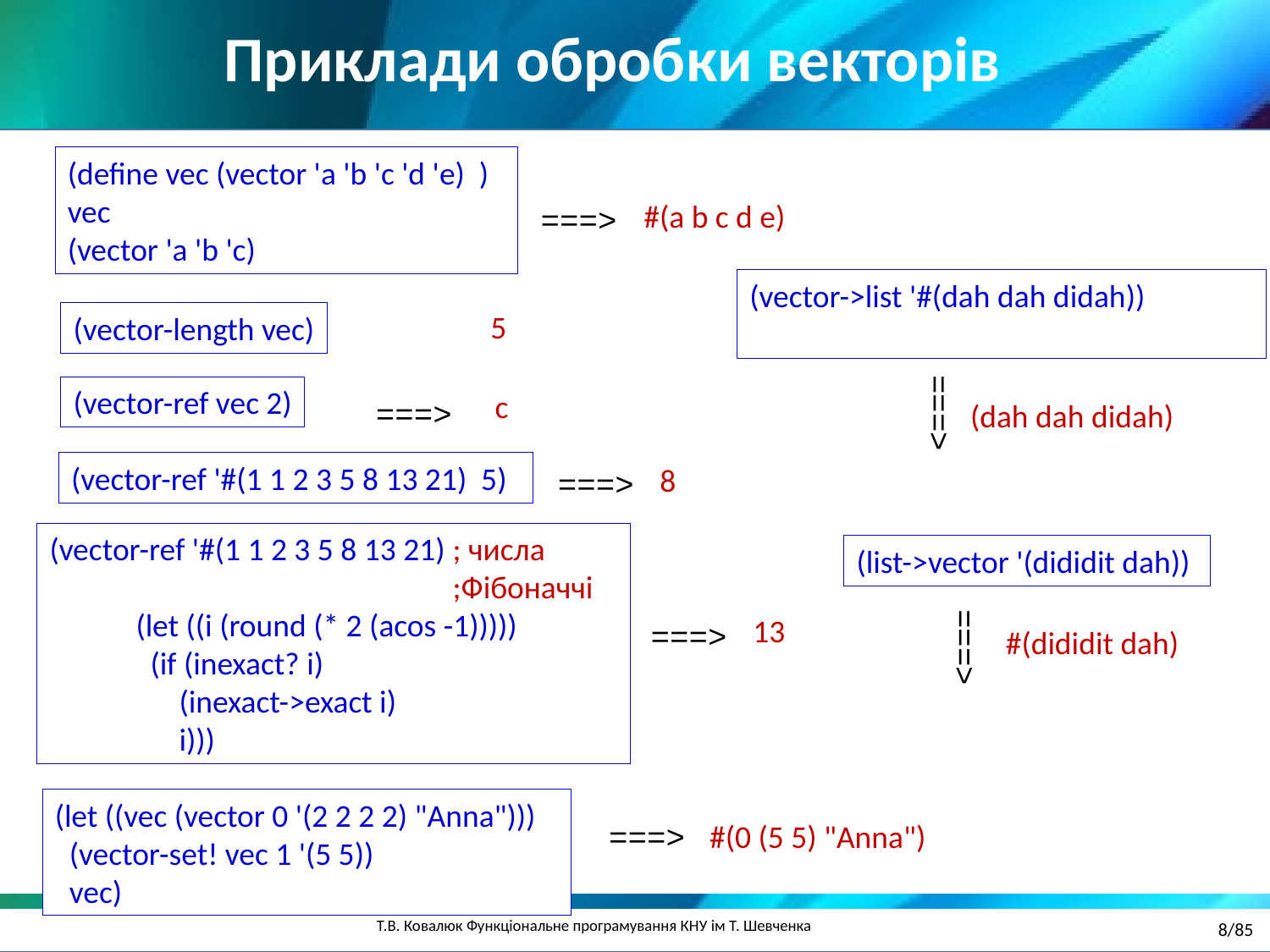

Приклади обробки векторів
(define vec (vector 'a 'b 'c 'd 'e)  )
vec
(vector 'a 'b 'c)
#(a b c d e)
===>
(vector->list '#(dah dah didah))

5
(vector-length vec)
(vector-ref vec 2)
c
===>
===>
(dah dah didah)
(vector-ref '#(1 1 2 3 5 8 13 21)  5)
8
===>
(vector-ref '#(1 1 2 3 5 8 13 21) ; числа
                                                        ;Фібоначчі
            (let ((i (round (* 2 (acos -1)))))
              (if (inexact? i)
                  (inexact->exact i)
                  i)))
(list->vector '(dididit dah))
13
===>
#(dididit dah)
===>
(let ((vec (vector 0 '(2 2 2 2) "Anna")))
  (vector-set! vec 1 '(5 5))
  vec)
===>
#(0 (5 5) "Anna")
8